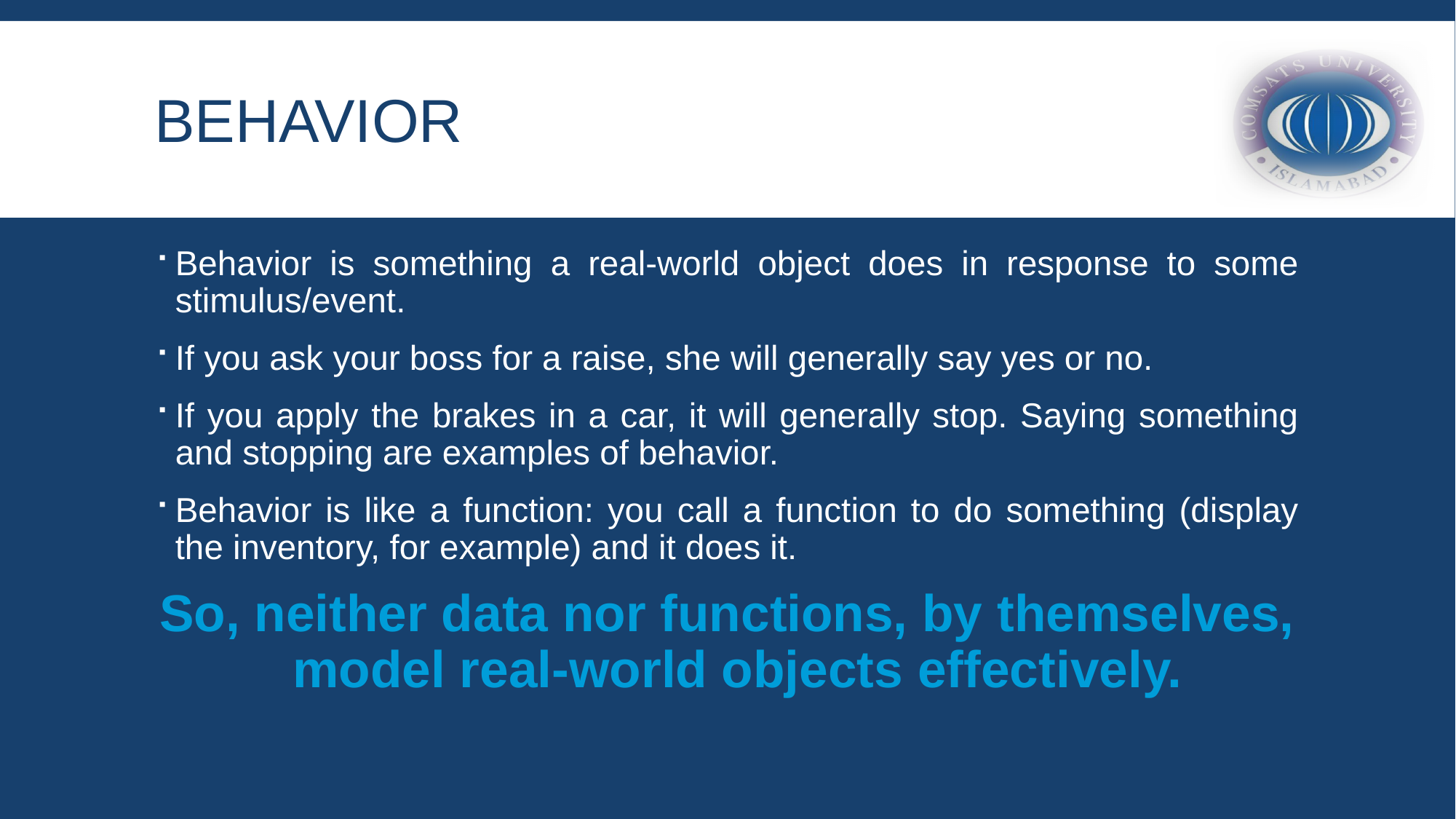

# Behavior
Behavior is something a real-world object does in response to some stimulus/event.
If you ask your boss for a raise, she will generally say yes or no.
If you apply the brakes in a car, it will generally stop. Saying something and stopping are examples of behavior.
Behavior is like a function: you call a function to do something (display the inventory, for example) and it does it.
So, neither data nor functions, by themselves, model real-world objects effectively.

COMSATS Abbottabad